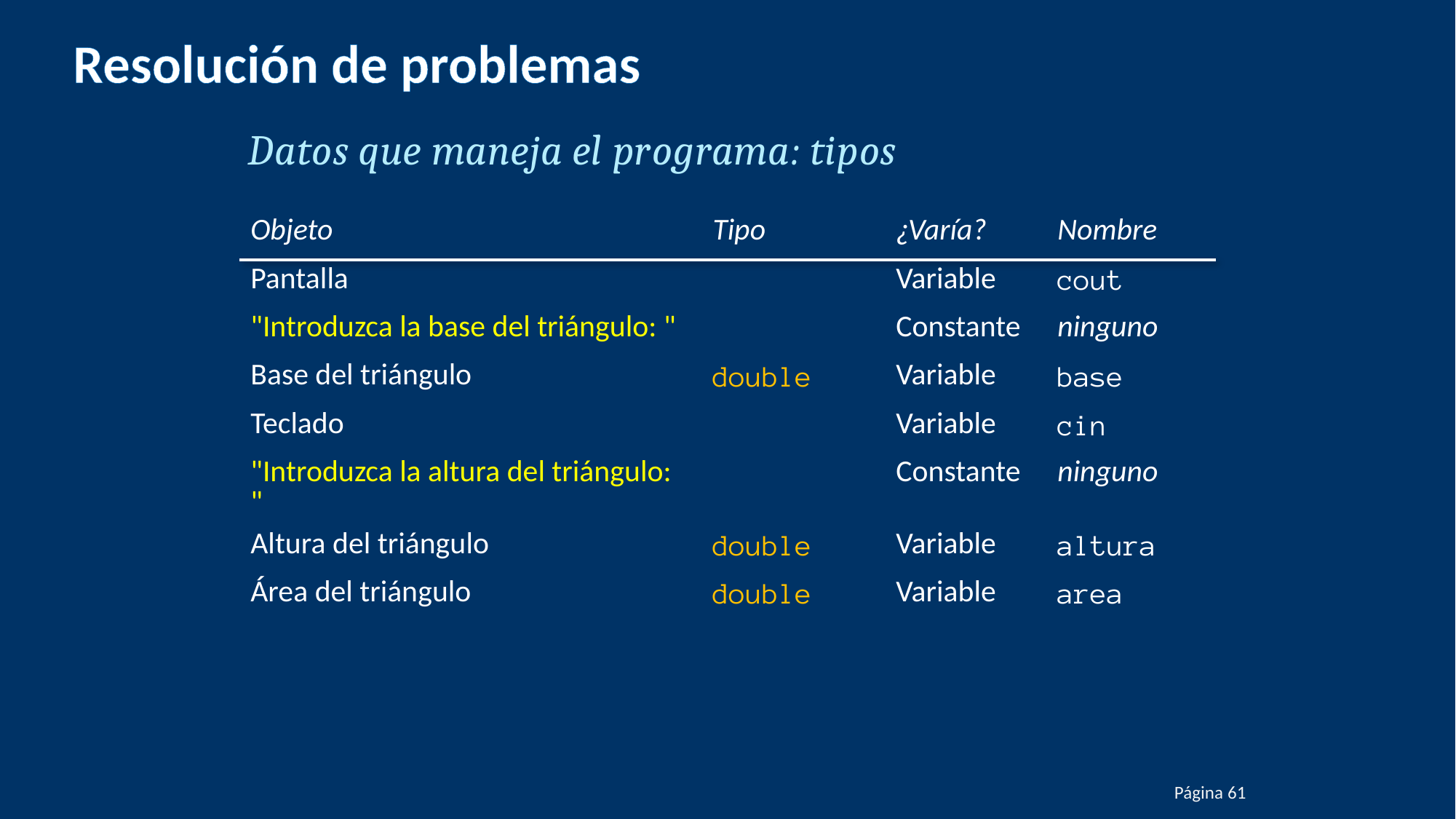

# Resolución de problemas
Datos que maneja el programa: tipos

| Objeto | Tipo | ¿Varía? | Nombre |
| --- | --- | --- | --- |
| Pantalla |  | Variable | cout |
| "Introduzca la base del triángulo: " |  | Constante | ninguno |
| Base del triángulo | double | Variable | base |
| Teclado |  | Variable | cin |
| "Introduzca la altura del triángulo: " |  | Constante | ninguno |
| Altura del triángulo | double | Variable | altura |
| Área del triángulo | double | Variable | area |
Algoritmos y Estructuras de Datos I - Unidad 2 "Tipos e Instrucciones"
Página 61